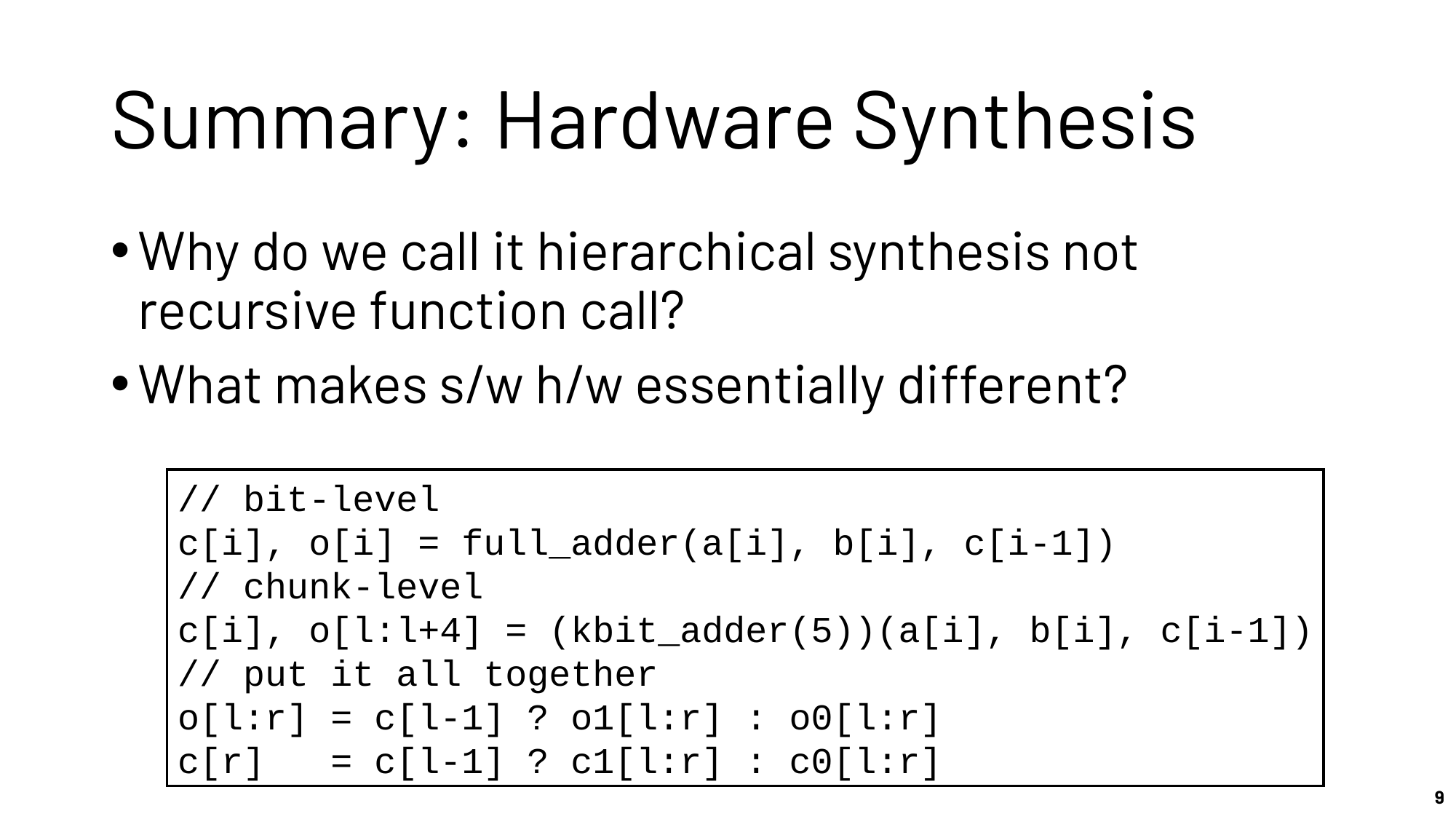

# Summary: Hardware Synthesis
Why do we call it hierarchical synthesis not recursive function call?
What makes s/w h/w essentially different?
// bit-level
c[i], o[i] = full_adder(a[i], b[i], c[i-1])
// chunk-level
c[i], o[l:l+4] = (kbit_adder(5))(a[i], b[i], c[i-1])
// put it all together
o[l:r] = c[l-1] ? o1[l:r] : o0[l:r]
c[r]   = c[l-1] ? c1[l:r] : c0[l:r]
9